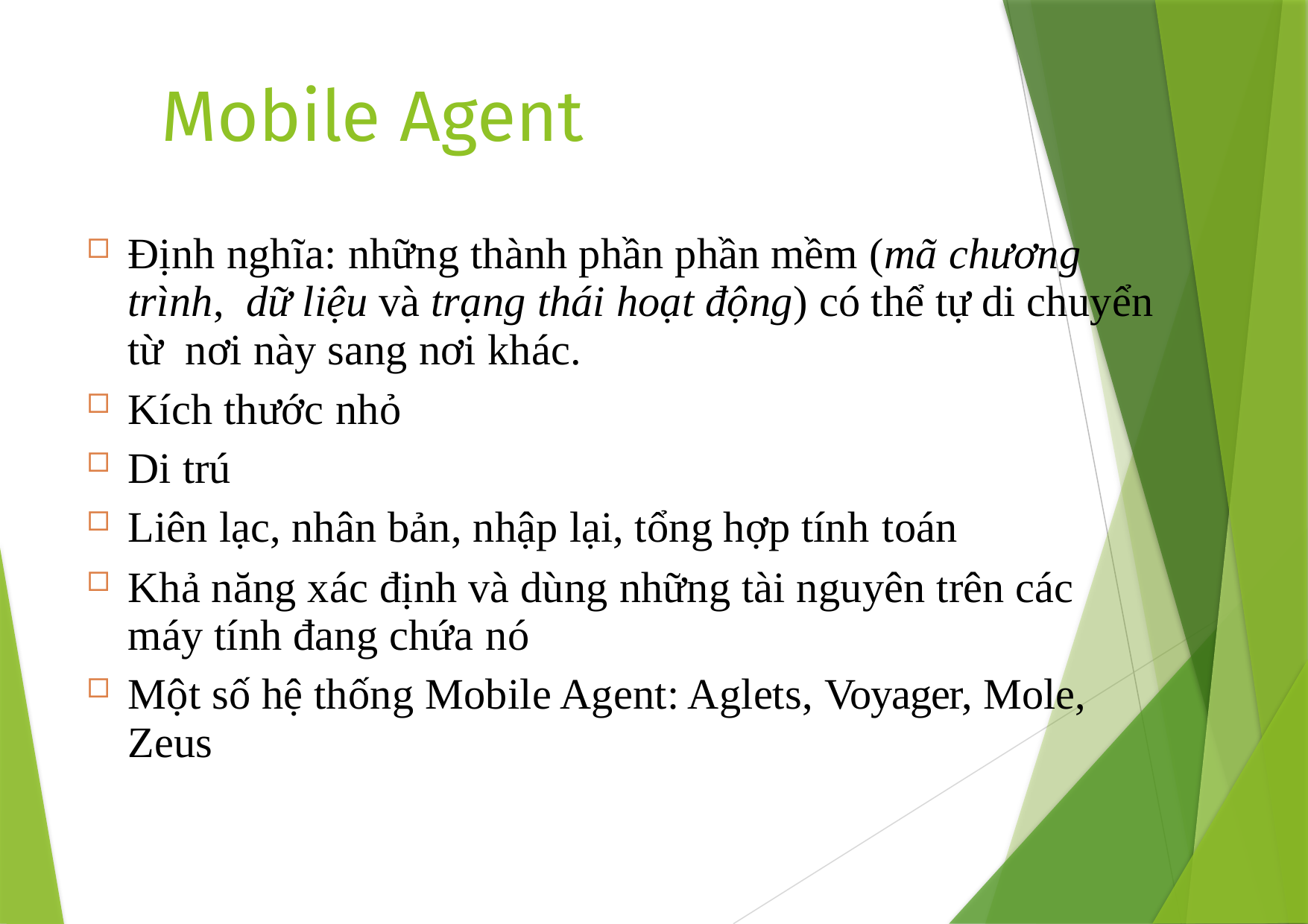

# Mobile Agent
Định nghĩa: những thành phần phần mềm (mã chương trình,  dữ liệu và trạng thái hoạt động) có thể tự di chuyển từ  nơi này sang nơi khác.
Kích thước nhỏ
Di trú
Liên lạc, nhân bản, nhập lại, tổng hợp tính toán
Khả năng xác định và dùng những tài nguyên trên các  máy tính đang chứa nó
Một số hệ thống Mobile Agent: Aglets, Voyager, Mole,  Zeus